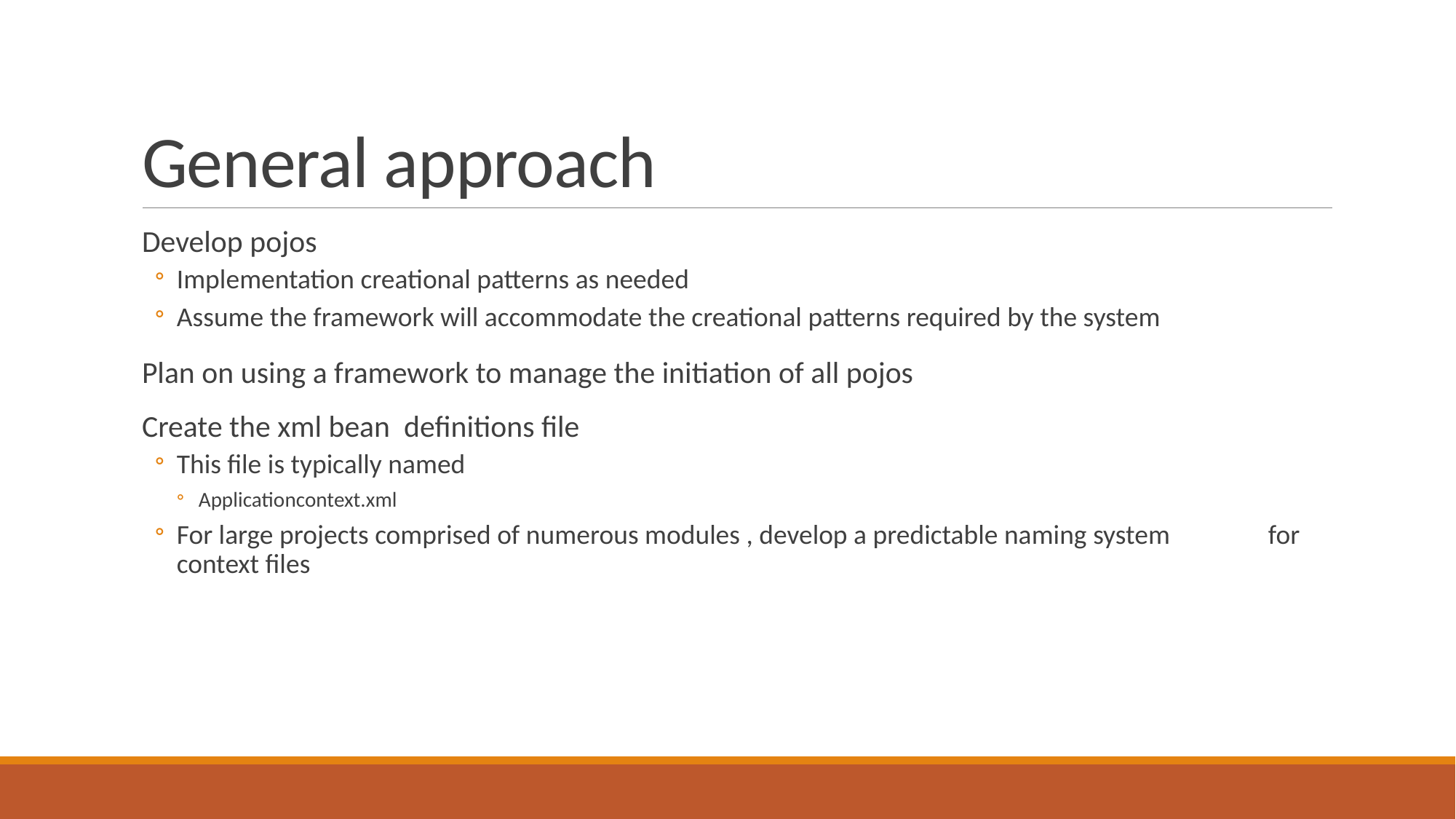

# General approach
Develop pojos
Implementation creational patterns as needed
Assume the framework will accommodate the creational patterns required by the system
Plan on using a framework to manage the initiation of all pojos
Create the xml bean  definitions file
This file is typically named
Applicationcontext.xml
For large projects comprised of numerous modules , develop a predictable naming system 	for context files